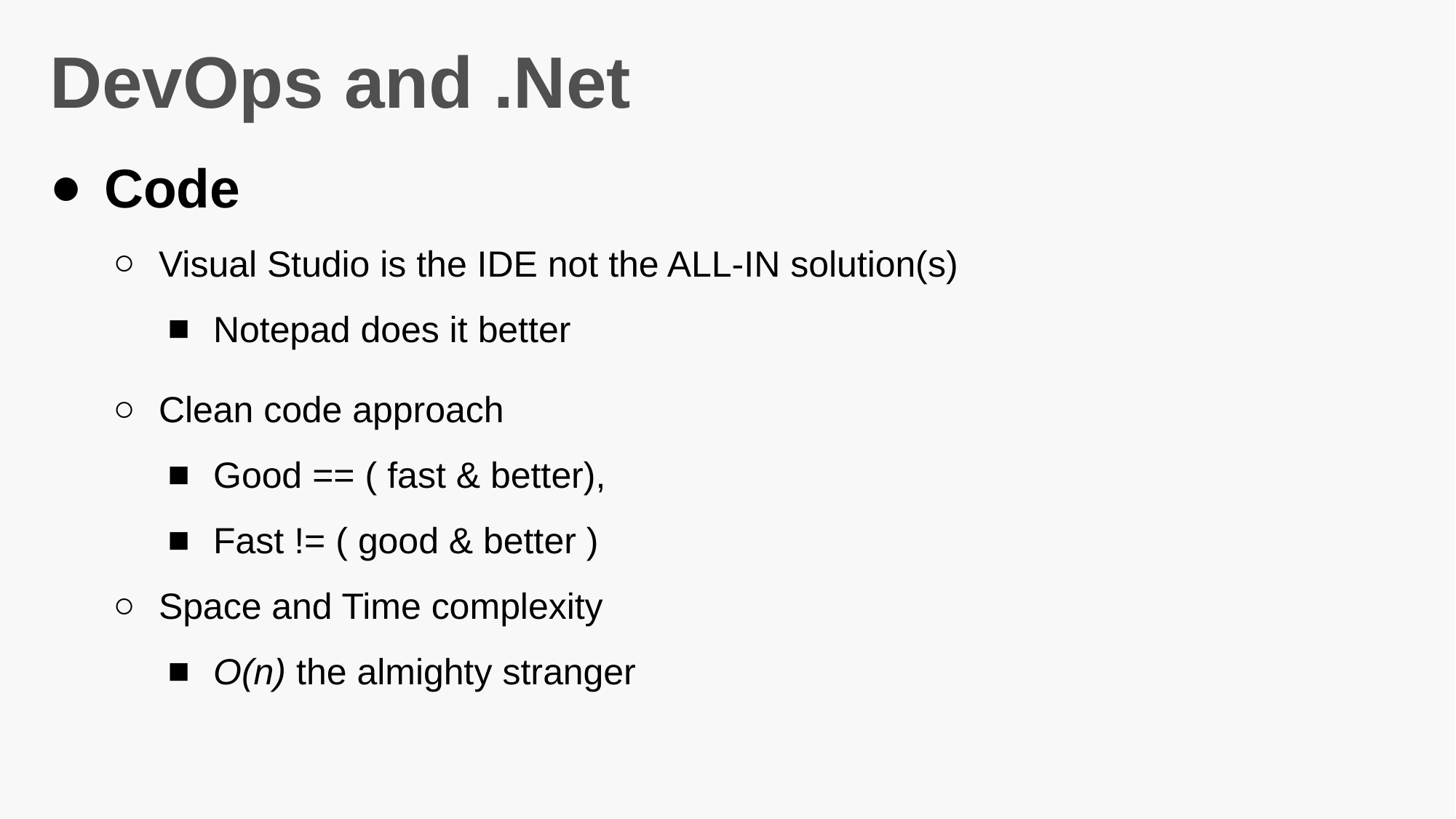

DevOps and .Net
Code
Visual Studio is the IDE not the ALL-IN solution(s)
Notepad does it better
Clean code approach
Good == ( fast & better),
Fast != ( good & better )
Space and Time complexity
O(n) the almighty stranger